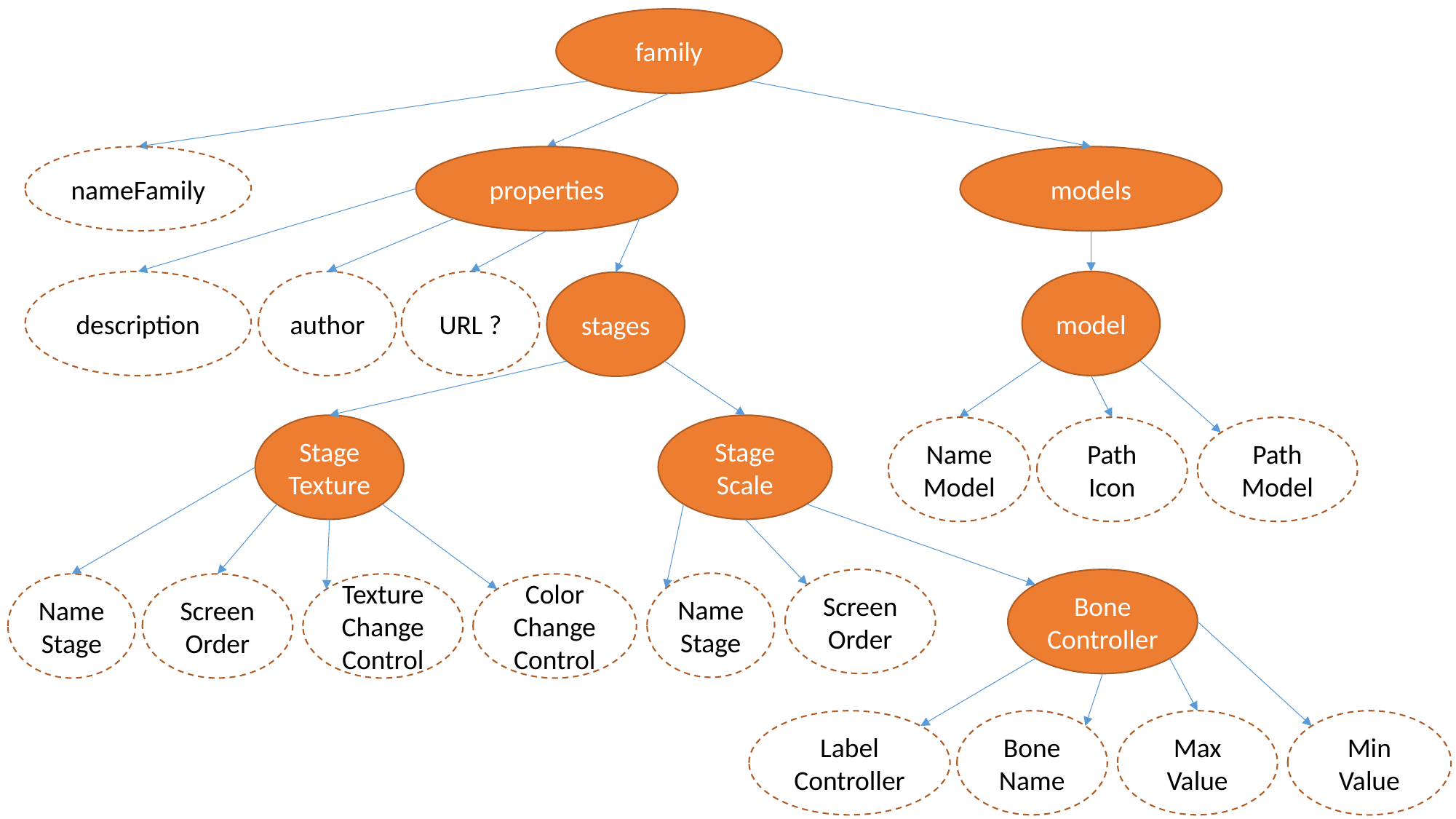

family
properties
models
nameFamily
description
author
URL ?
model
stages
Stage
Scale
Stage
Texture
Path
Icon
Path
Model
Name
Model
Screen
Order
Bone
Controller
Name
Stage
Screen
Order
Texture
Change
Control
Color
Change
Control
Name
Stage
Bone
Name
Max
Value
Min
Value
Label
Controller